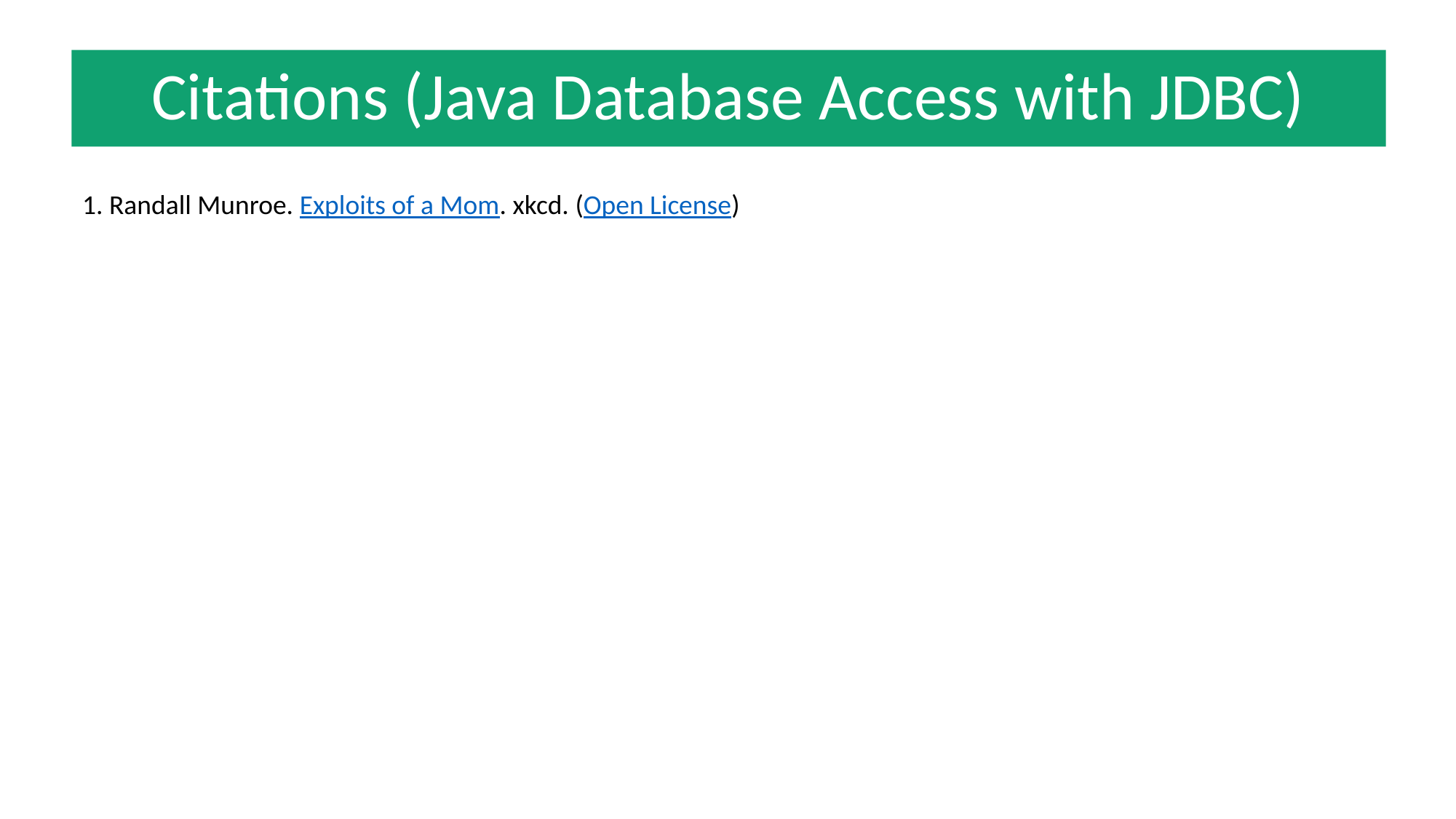

Citations (Java Database Access with JDBC)
1. Randall Munroe. Exploits of a Mom. xkcd. (Open License)